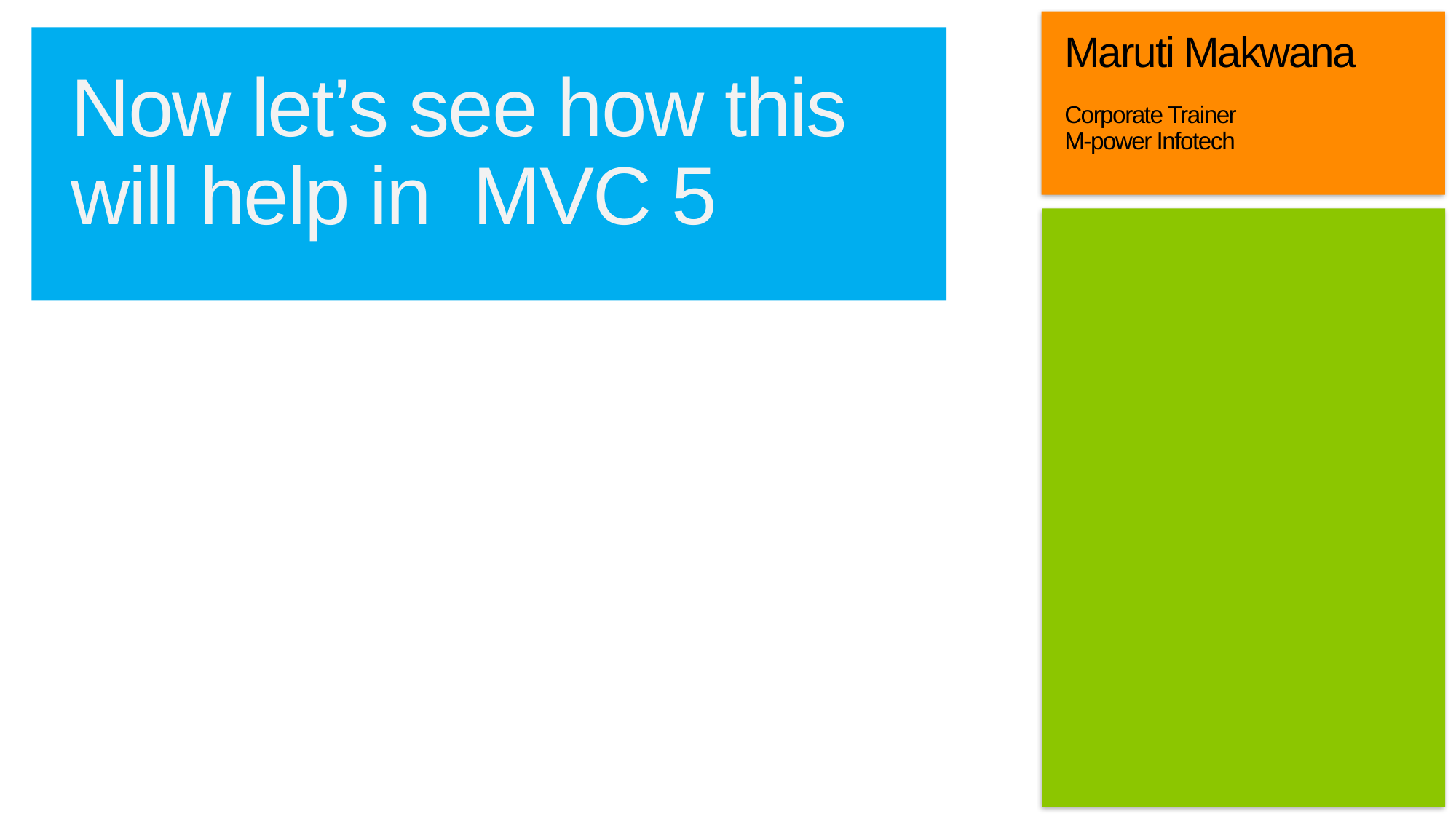

Maruti Makwana

Corporate Trainer
M-power Infotech

Now let’s see how this will help in  MVC 5